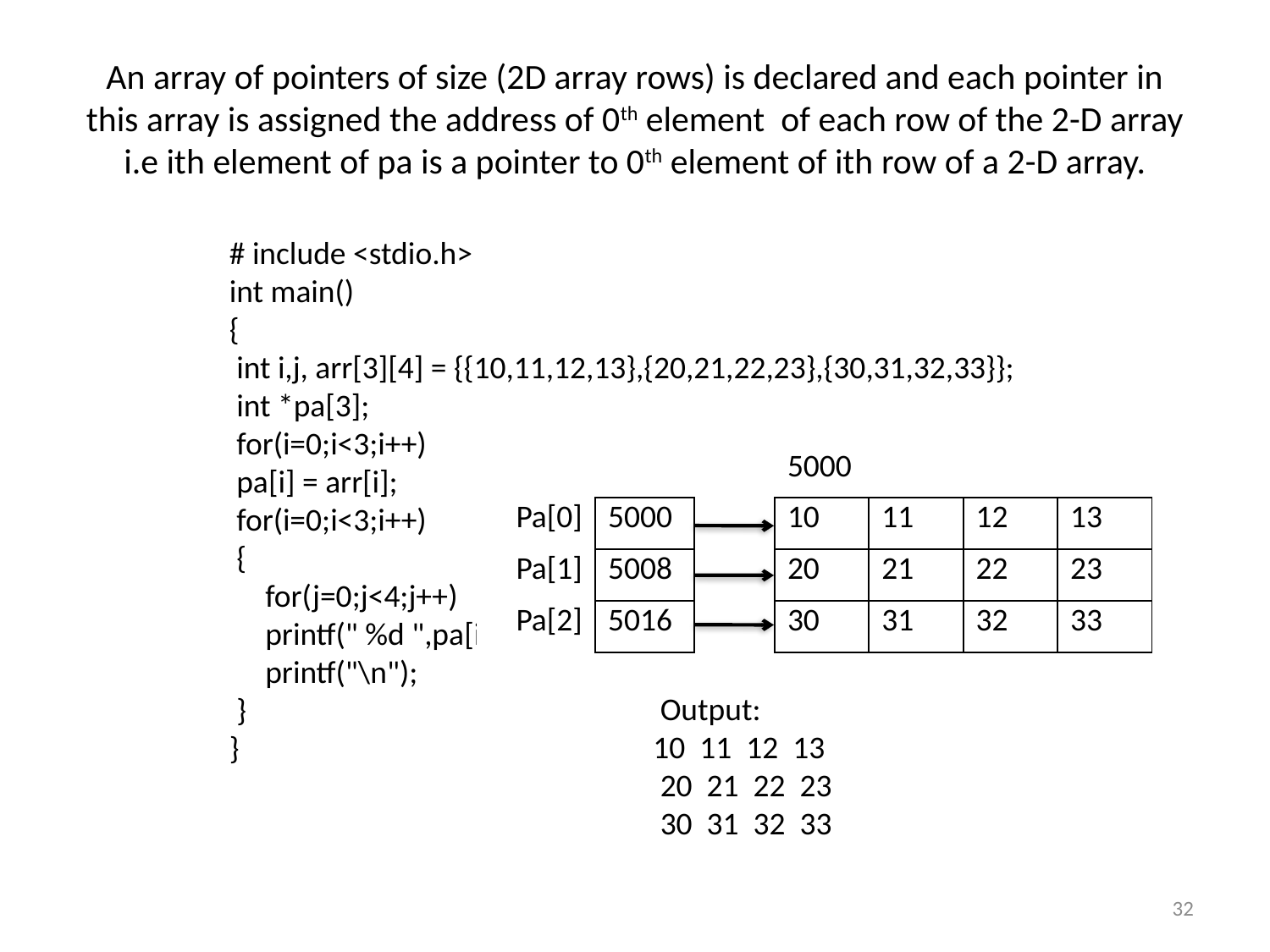

# An array of pointers of size (2D array rows) is declared and each pointer in this array is assigned the address of 0th element  of each row of the 2-D array i.e ith element of pa is a pointer to 0th element of ith row of a 2-D array.

# include <stdio.h>
int main()
{
 int i,j, arr[3][4] = {{10,11,12,13},{20,21,22,23},{30,31,32,33}};
 int *pa[3];
 for(i=0;i<3;i++)
 pa[i] = arr[i];
 for(i=0;i<3;i++)
 {
     for(j=0;j<4;j++)
     printf(" %d ",pa[i][j]);
     printf("\n");
 }
}
|  |  |  | 5000 |  |  |  |
| --- | --- | --- | --- | --- | --- | --- |
| Pa[0] | 5000 |  | 10 | 11 | 12 | 13 |
| Pa[1] | 5008 |  | 20 | 21 | 22 | 23 |
| Pa[2] | 5016 |  | 30 | 31 | 32 | 33 |
 Output:
10  11  12  13
 20  21  22  23
 30  31  32  33

32